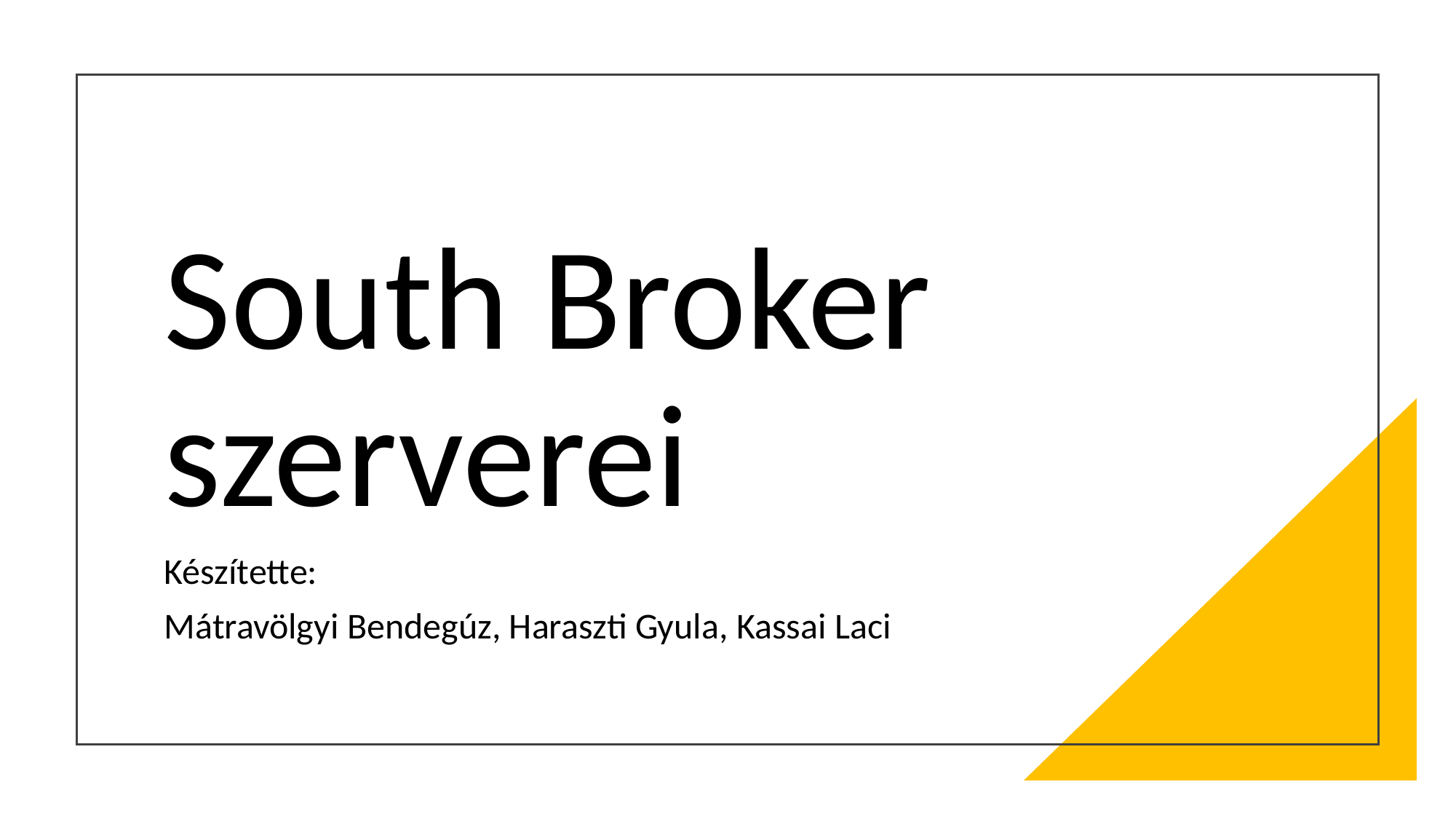

# South Broker szerverei

Készítette:
Mátravölgyi Bendegúz, Haraszti Gyula, Kassai Laci